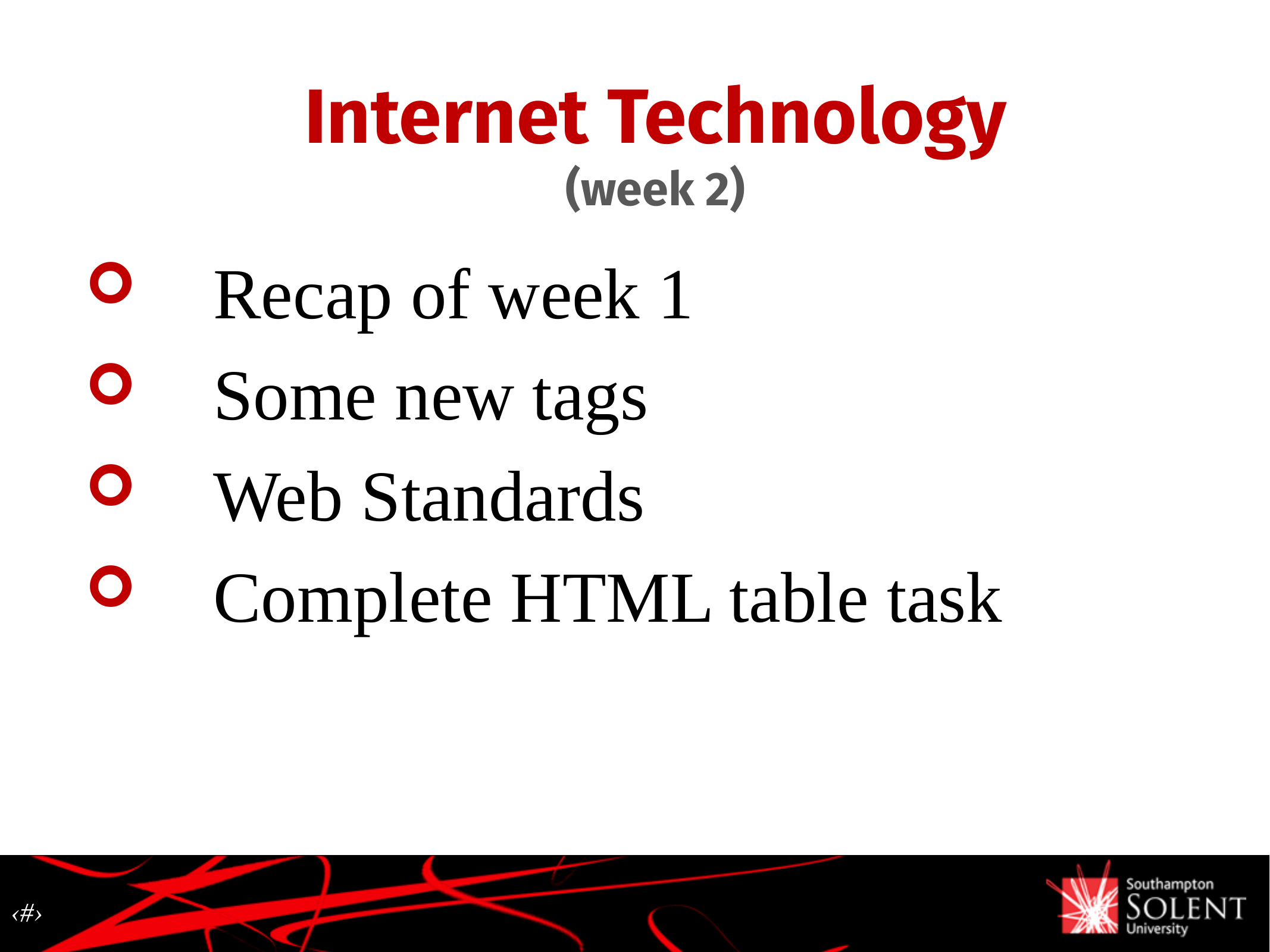

Internet Technology
(week 2)
Recap of week 1
Some new tags
Web Standards
Complete HTML table task